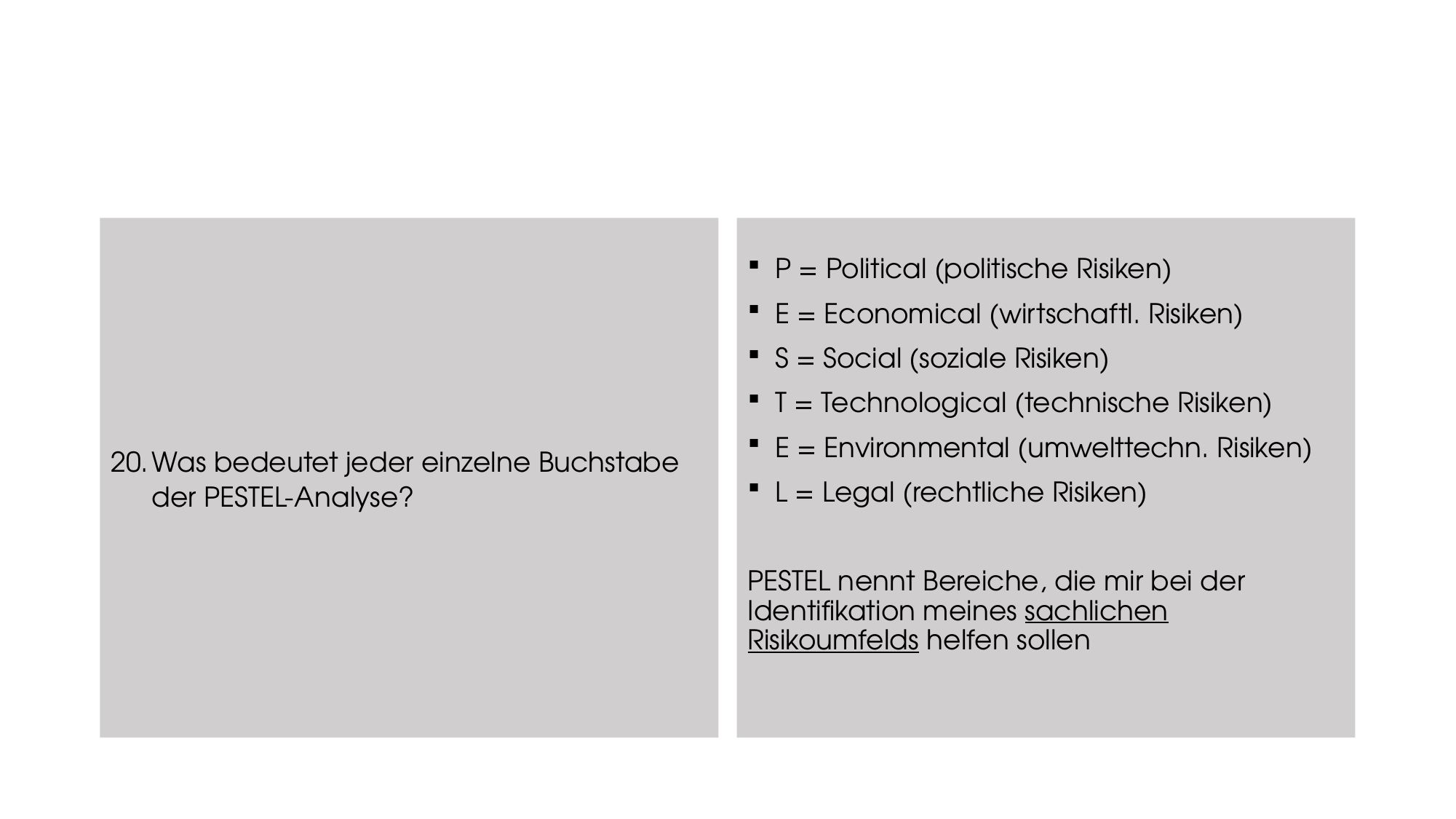

Was bedeutet jeder einzelne Buchstabe der PESTEL-Analyse?
P = Political (politische Risiken)
E = Economical (wirtschaftl. Risiken)
S = Social (soziale Risiken)
T = Technological (technische Risiken)
E = Environmental (umwelttechn. Risiken)
L = Legal (rechtliche Risiken)

PESTEL nennt Bereiche, die mir bei der Identifikation meines sachlichen Risikoumfelds helfen sollen